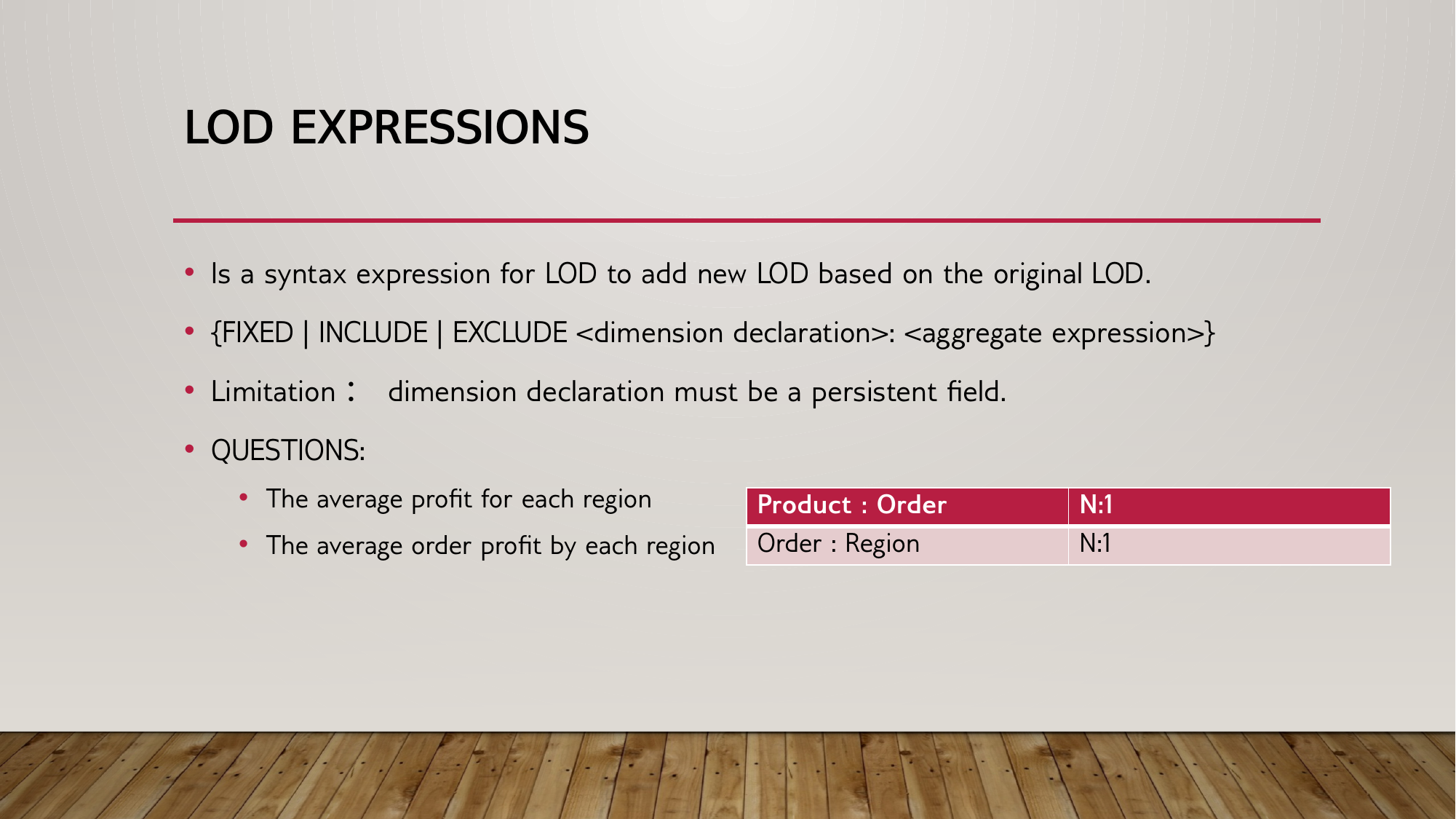

# LOD expressions
Is a syntax expression for LOD to add new LOD based on the original LOD.
{FIXED | INCLUDE | EXCLUDE <dimension declaration>: <aggregate expression>}
Limitation： dimension declaration must be a persistent field.
QUESTIONS:
The average profit for each region
The average order profit by each region
| Product : Order | N:1 |
| --- | --- |
| Order : Region | N:1 |